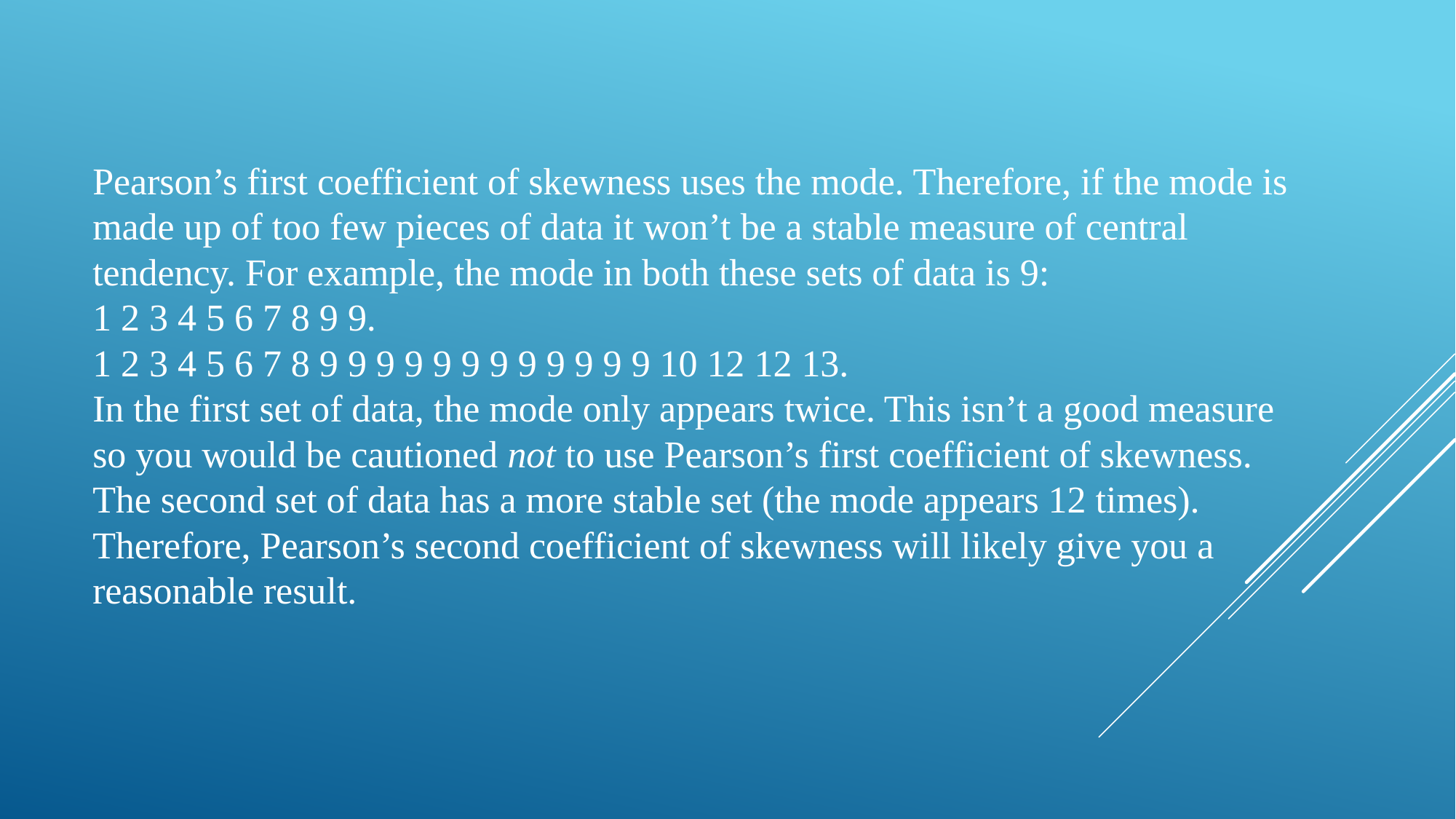

Pearson’s first coefficient of skewness uses the mode. Therefore, if the mode is made up of too few pieces of data it won’t be a stable measure of central tendency. For example, the mode in both these sets of data is 9:
1 2 3 4 5 6 7 8 9 9.
1 2 3 4 5 6 7 8 9 9 9 9 9 9 9 9 9 9 9 9 10 12 12 13.
In the first set of data, the mode only appears twice. This isn’t a good measure so you would be cautioned not to use Pearson’s first coefficient of skewness. The second set of data has a more stable set (the mode appears 12 times). Therefore, Pearson’s second coefficient of skewness will likely give you a reasonable result.